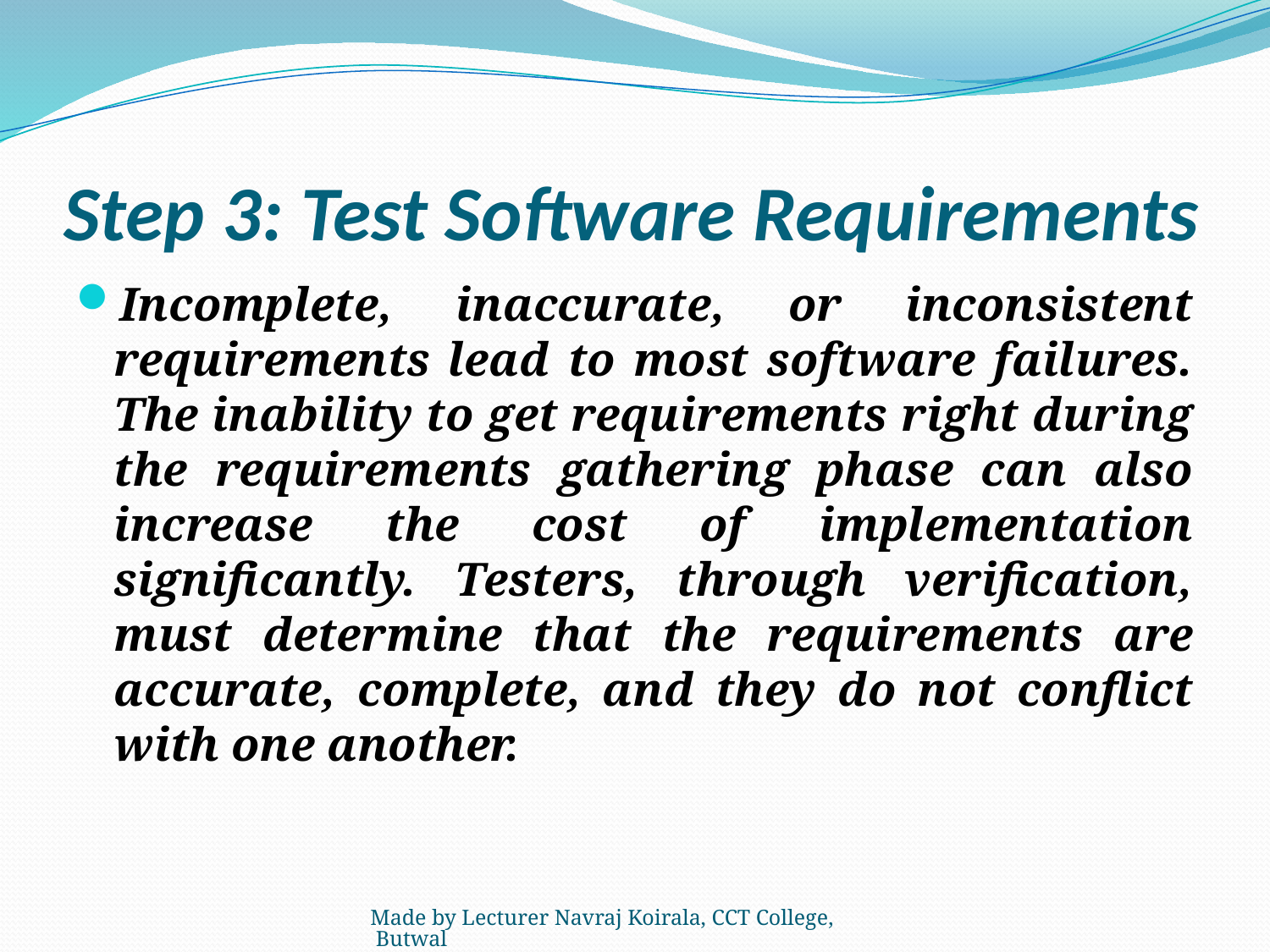

# Step 3: Test Software Requirements
Incomplete, inaccurate, or inconsistent requirements lead to most software failures. The inability to get requirements right during the requirements gathering phase can also increase the cost of implementation significantly. Testers, through verification, must determine that the requirements are accurate, complete, and they do not conflict with one another.
Made by Lecturer Navraj Koirala, CCT College, Butwal